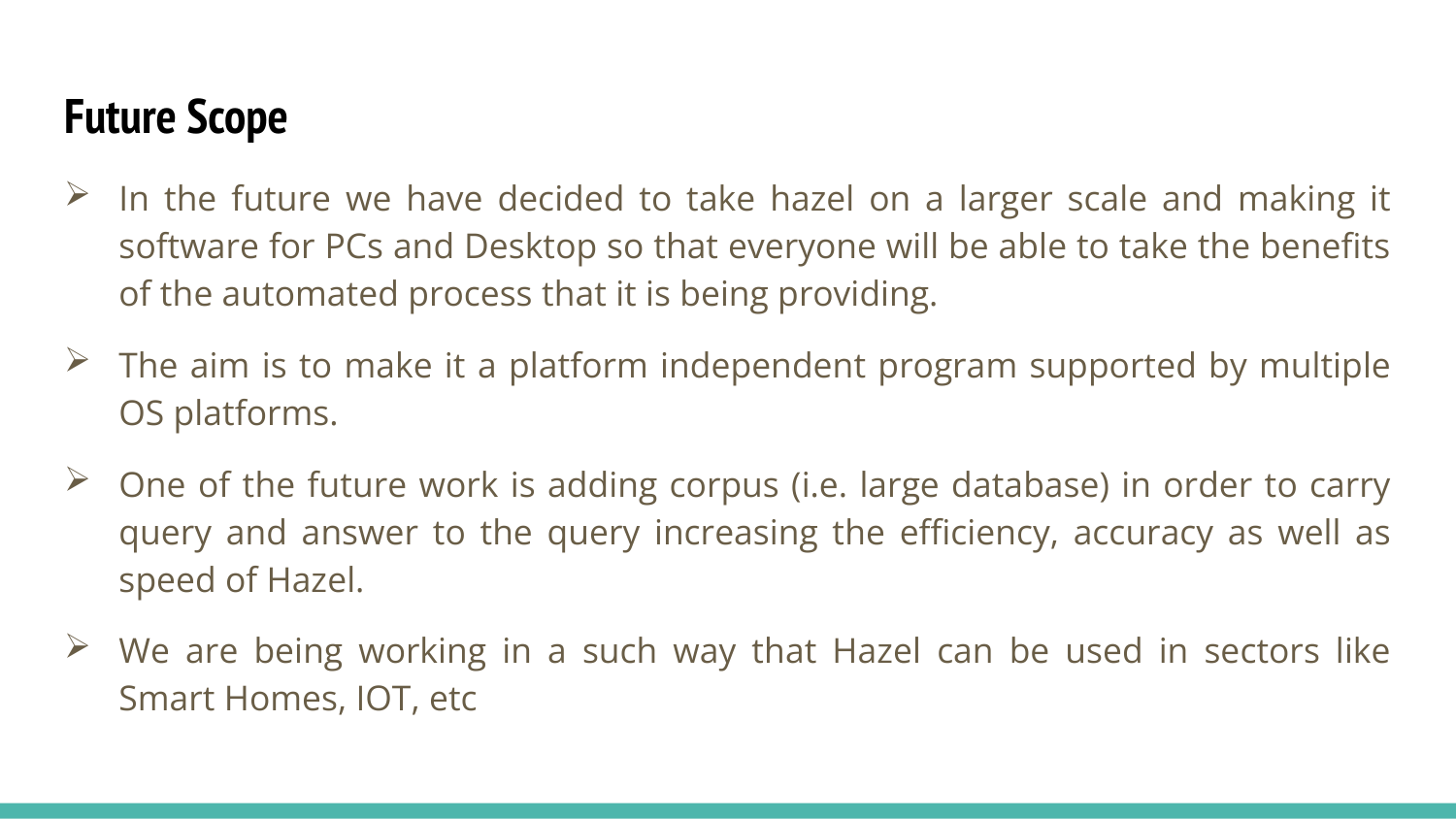

# Future Scope
In the future we have decided to take hazel on a larger scale and making it software for PCs and Desktop so that everyone will be able to take the benefits of the automated process that it is being providing.
The aim is to make it a platform independent program supported by multiple OS platforms.
One of the future work is adding corpus (i.e. large database) in order to carry query and answer to the query increasing the efficiency, accuracy as well as speed of Hazel.
We are being working in a such way that Hazel can be used in sectors like Smart Homes, IOT, etc